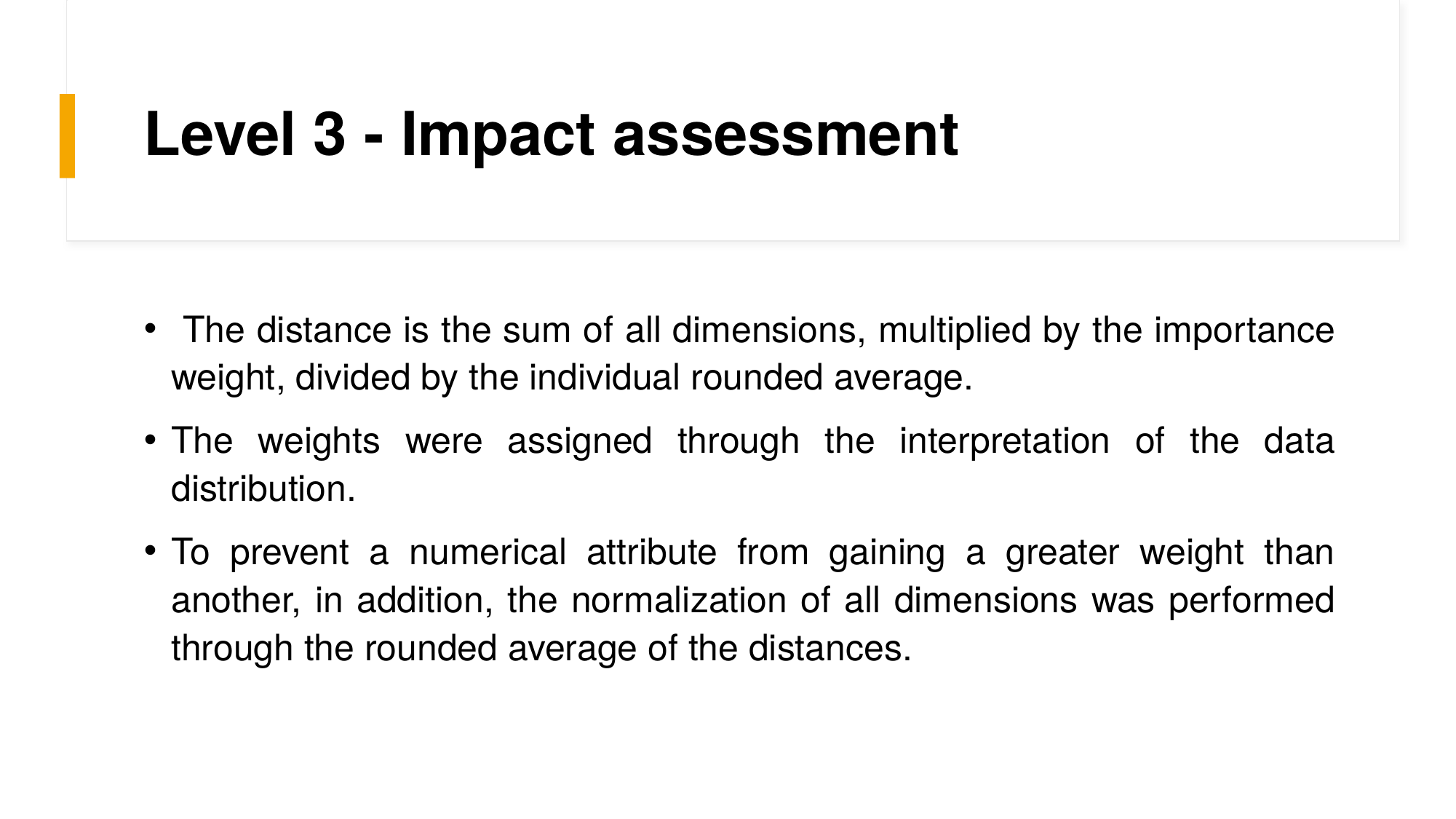

# Level 3 - Impact assessment
 The distance is the sum of all dimensions, multiplied by the importance weight, divided by the individual rounded average.
The weights were assigned through the interpretation of the data distribution.
To prevent a numerical attribute from gaining a greater weight than another, in addition, the normalization of all dimensions was performed through the rounded average of the distances.